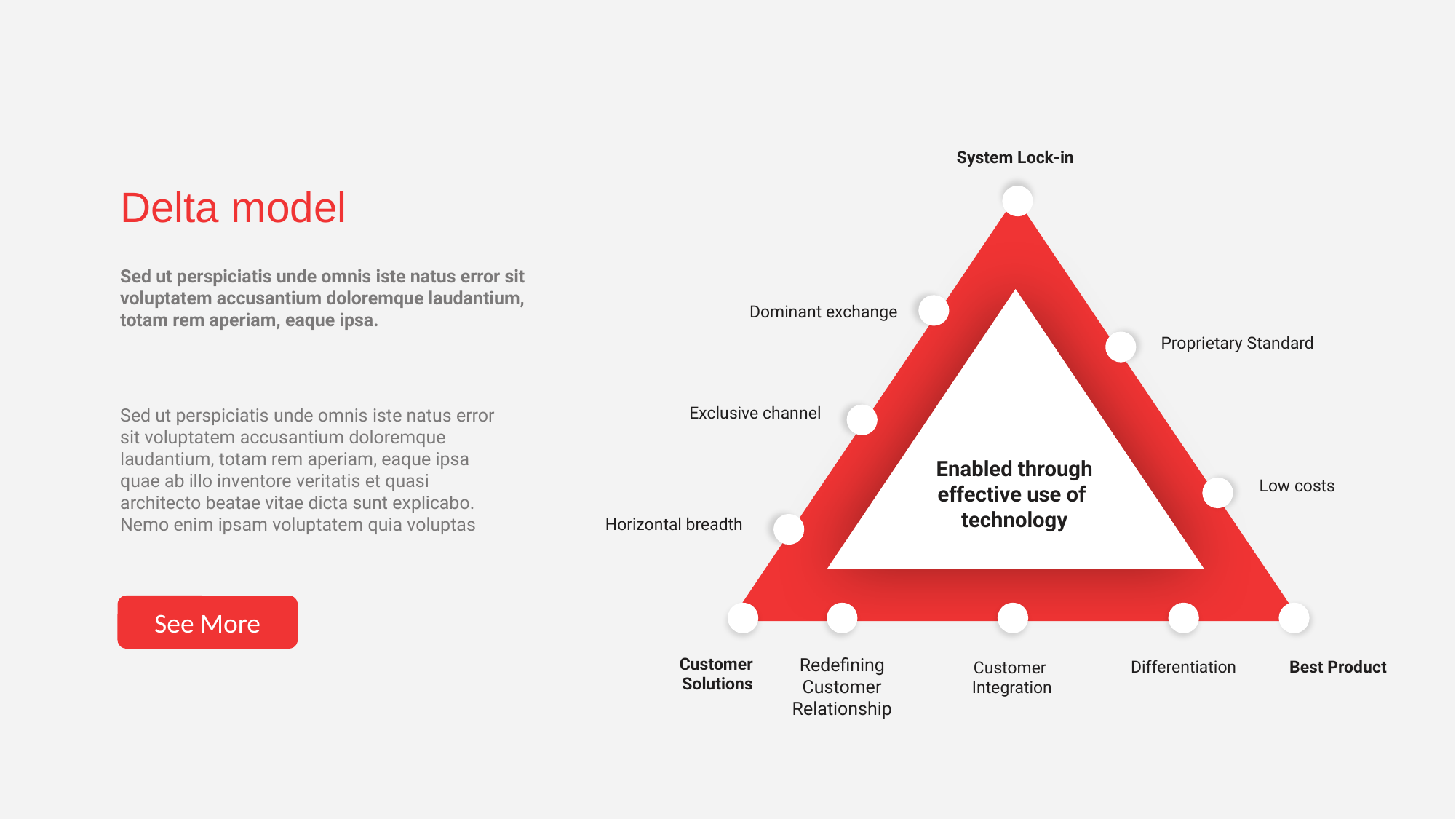

System Lock-in
Delta model

Sed ut perspiciatis unde omnis iste natus error sit voluptatem accusantium doloremque laudantium, totam rem aperiam, eaque ipsa.
Dominant exchange
Proprietary Standard
Exclusive channel
Sed ut perspiciatis unde omnis iste natus error sit voluptatem accusantium doloremque laudantium, totam rem aperiam, eaque ipsa quae ab illo inventore veritatis et quasi architecto beatae vitae dicta sunt explicabo. Nemo enim ipsam voluptatem quia voluptas
Enabled through
effective use of
technology
Low costs
Horizontal breadth
See More
Customer Solutions
Redefining Customer Relationship
Customer
Integration
Differentiation
Best Product